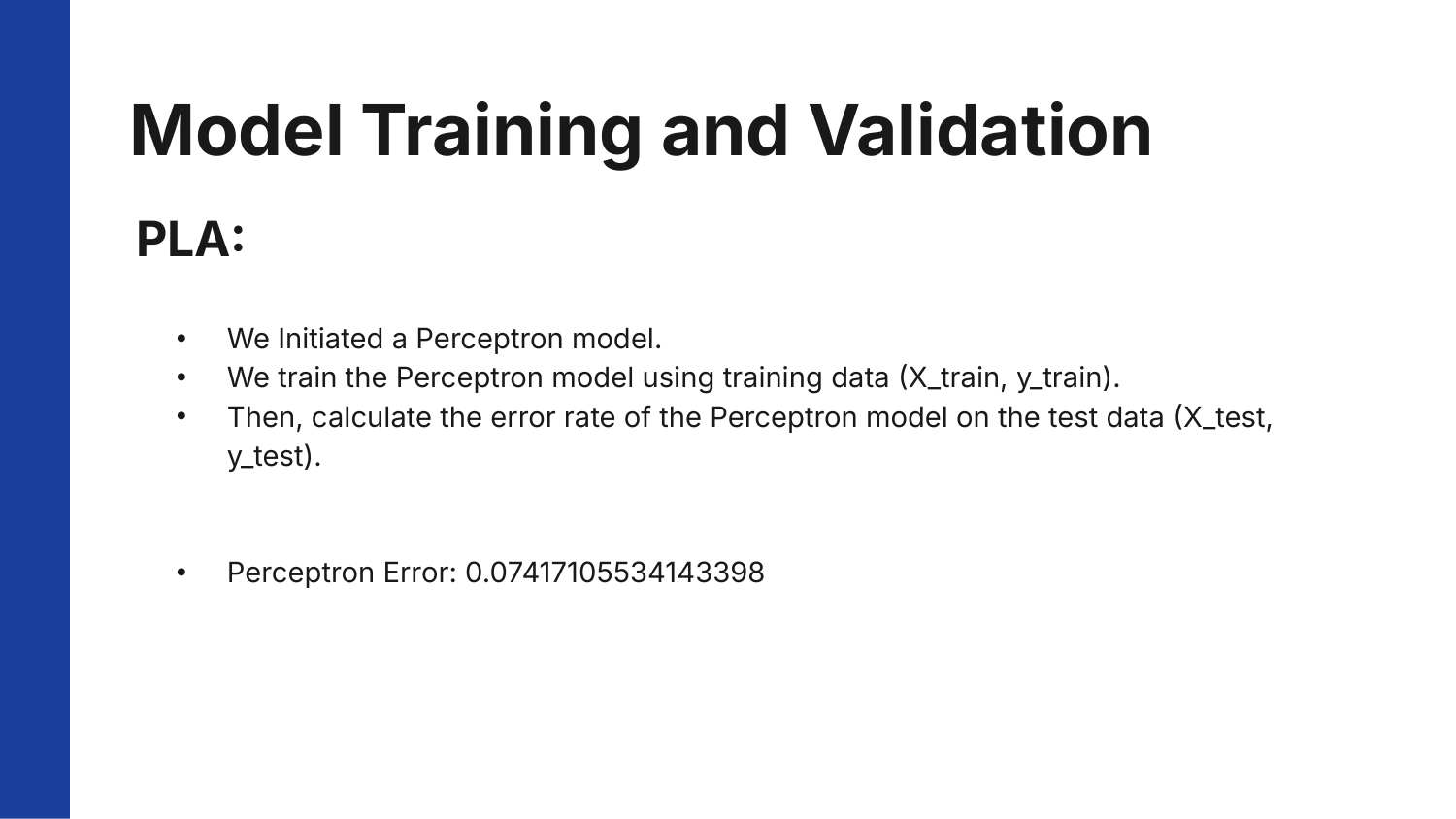

# Model Training and Validation
PLA:
We Initiated a Perceptron model.
We train the Perceptron model using training data (X_train, y_train).
Then, calculate the error rate of the Perceptron model on the test data (X_test, y_test).

Perceptron Error: 0.07417105534143398